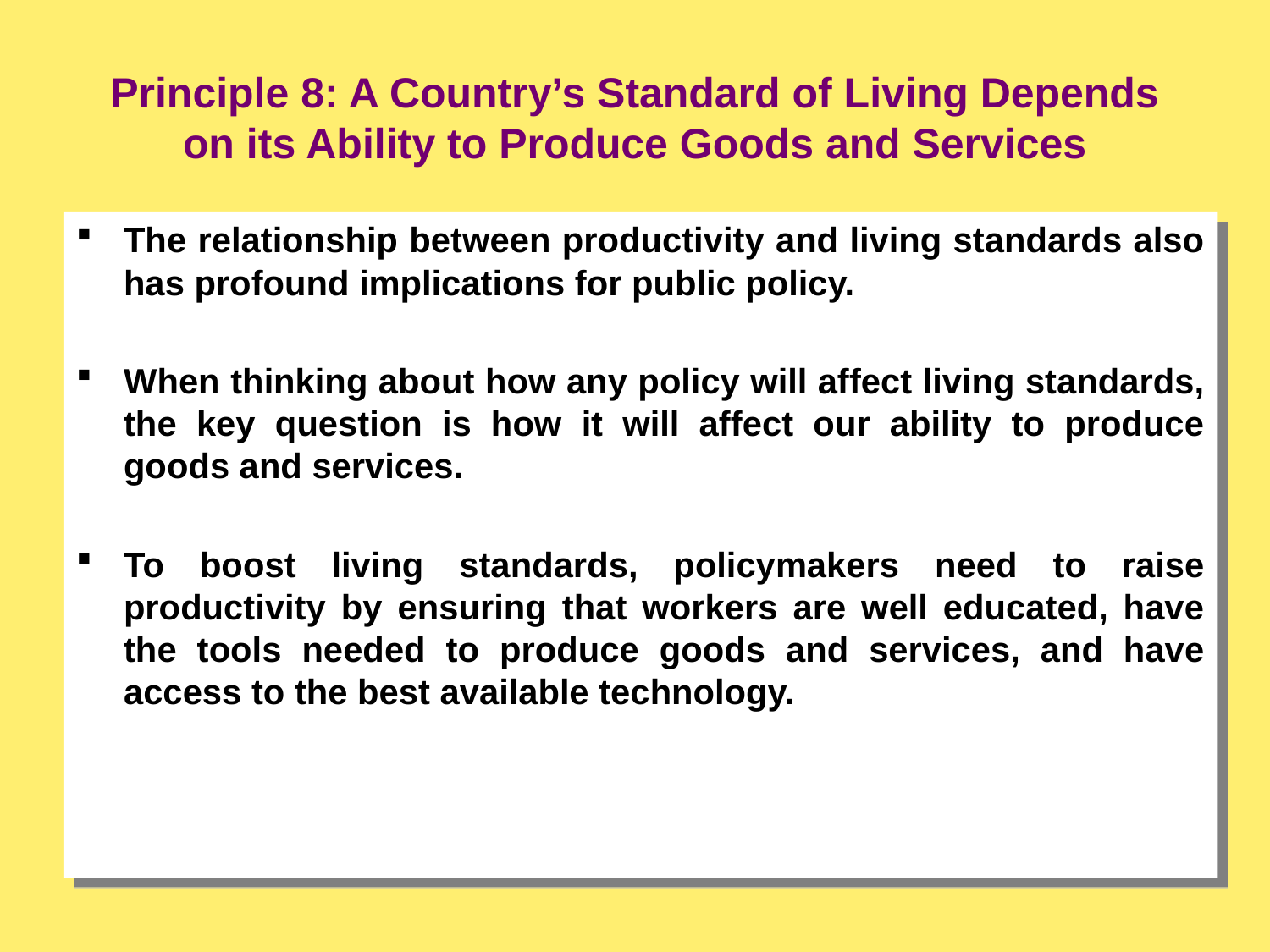

Principle 8: A Country’s Standard of Living Depends on its Ability to Produce Goods and Services
The relationship between productivity and living standards also has profound implications for public policy.

When thinking about how any policy will affect living standards, the key question is how it will affect our ability to produce goods and services.

To boost living standards, policymakers need to raise productivity by ensuring that workers are well educated, have the tools needed to produce goods and services, and have access to the best available technology.